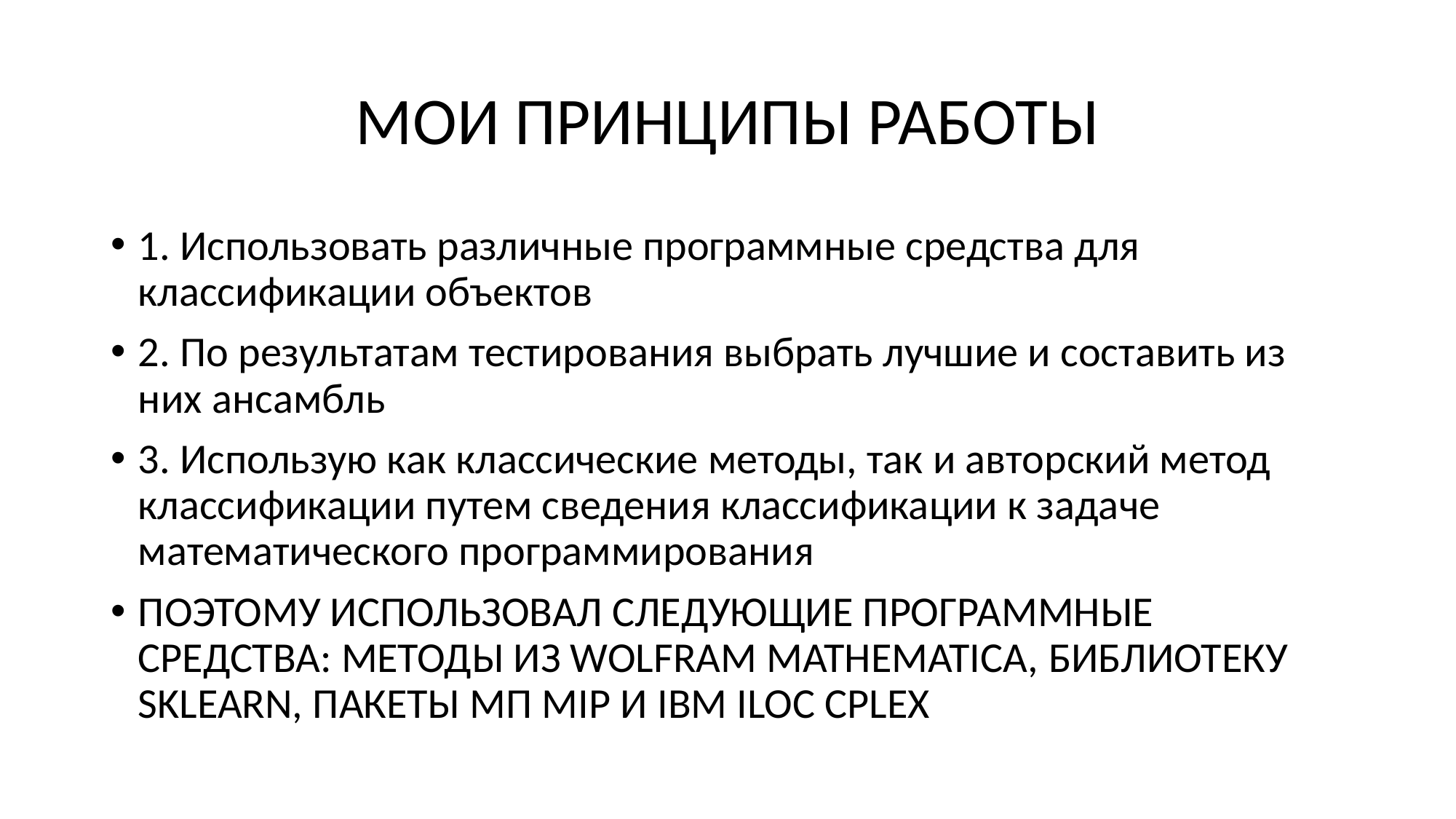

# МОИ ПРИНЦИПЫ РАБОТЫ
1. Использовать различные программные средства для классификации объектов
2. По результатам тестирования выбрать лучшие и составить из них ансамбль
3. Использую как классические методы, так и авторский метод классификации путем сведения классификации к задаче математического программирования
ПОЭТОМУ ИСПОЛЬЗОВАЛ СЛЕДУЮЩИЕ ПРОГРАММНЫЕ СРЕДСТВА: МЕТОДЫ ИЗ WOLFRAM MATHEMATICA, БИБЛИОТЕКУ SKLEARN, ПАКЕТЫ МП MIP И IBM ILOC CPLEX